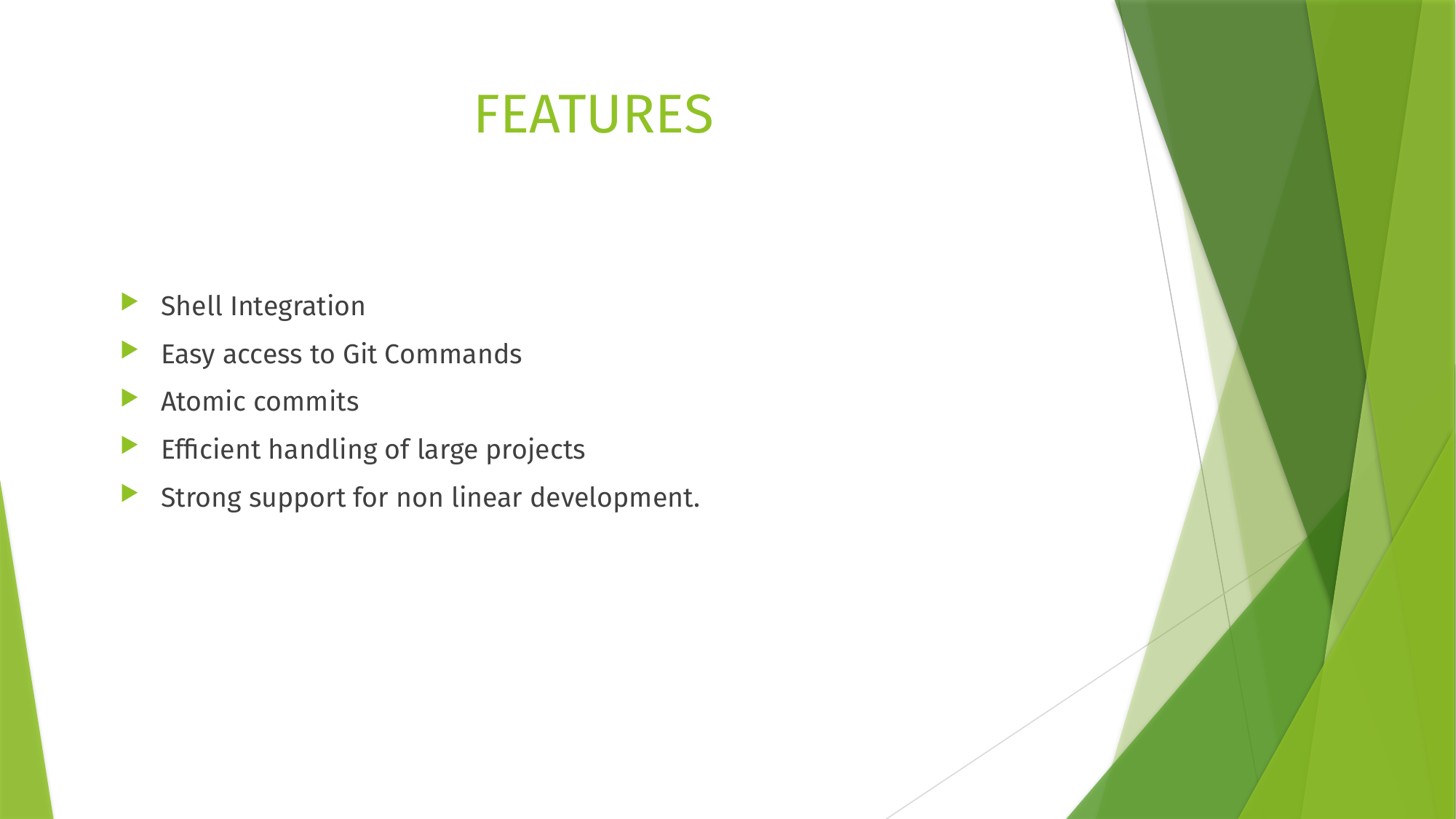

# FEATURES
Shell Integration
Easy access to Git Commands
Atomic commits
Efficient handling of large projects
Strong support for non linear development.